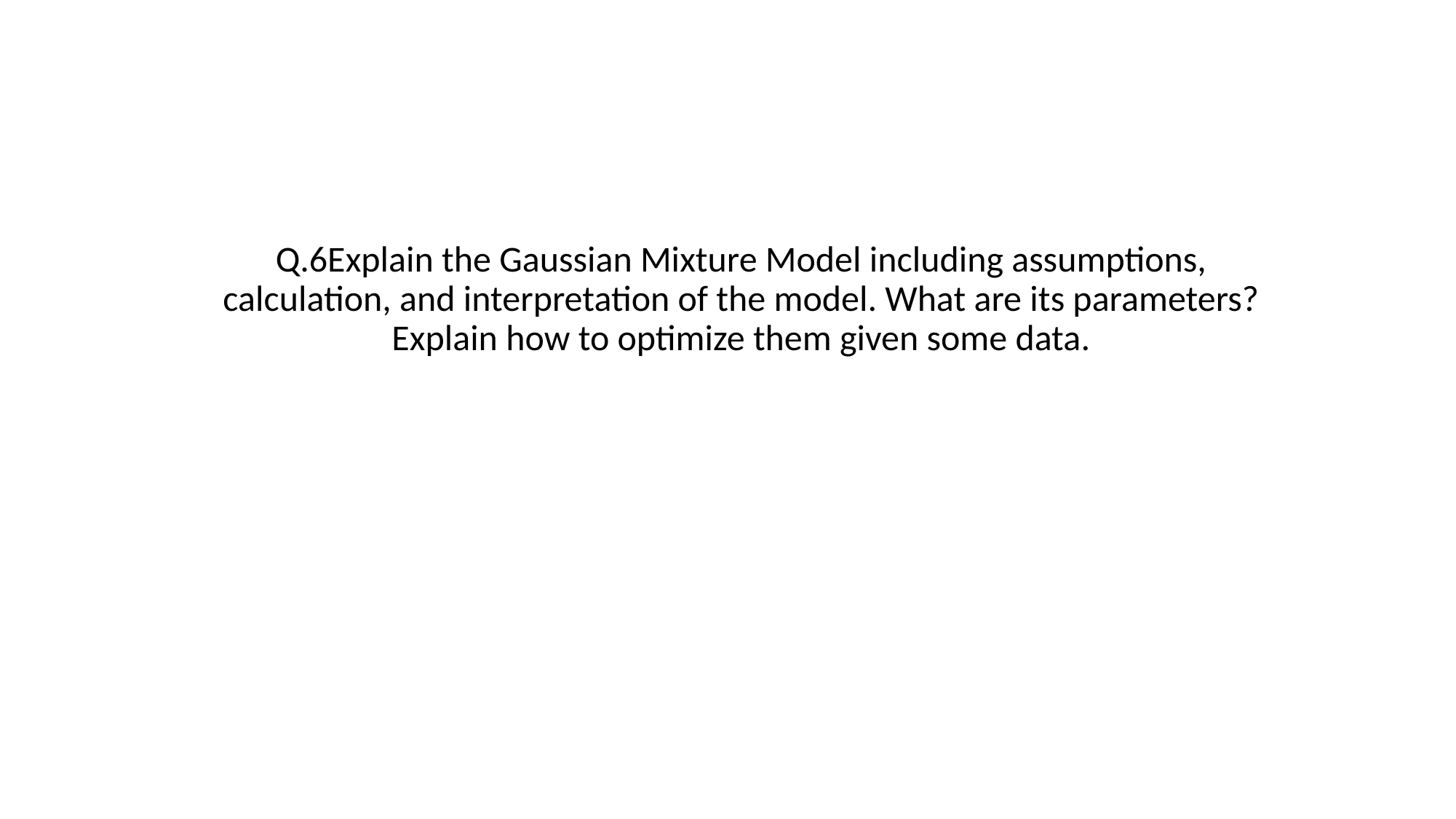

Q.6Explain the Gaussian Mixture Model including assumptions, calculation, and interpretation of the model. What are its parameters? Explain how to optimize them given some data.